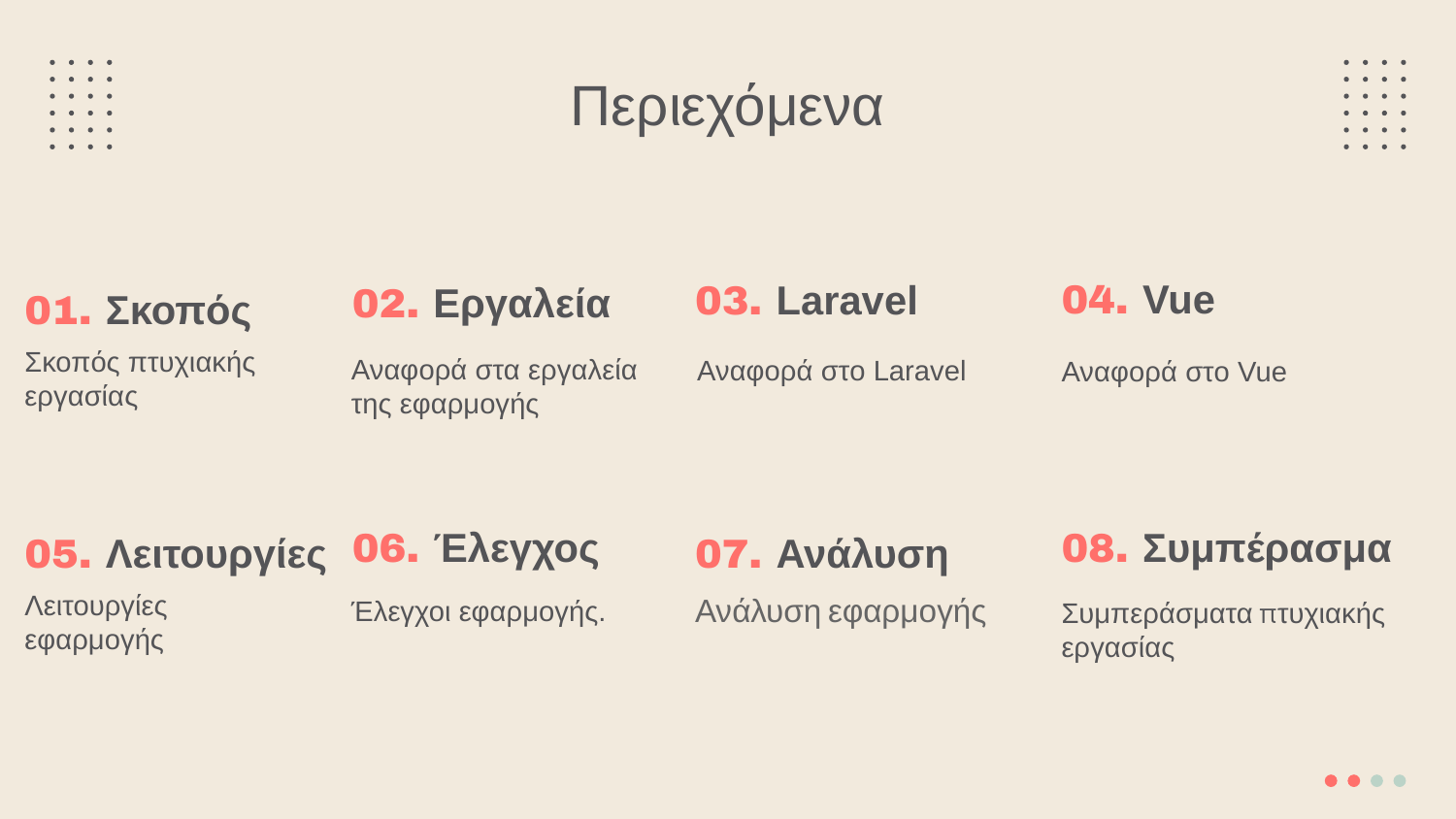

Περιεχόμενα
04. Vue
03. Laravel
02. Εργαλεία
# 01. Σκοπός
Σκοπός πτυχιακής εργασίας
Αναφορά στα εργαλεία
της εφαρμογής
Αναφορά στο Laravel
Αναφορά στο Vue
06. Έλεγχος
08. Συμπέρασμα
05. Λειτουργίες
07. Ανάλυση
Λειτουργίες εφαρμογής
Ανάλυση εφαρμογής
Έλεγχοι εφαρμογής.
Συμπεράσματα πτυχιακής εργασίας